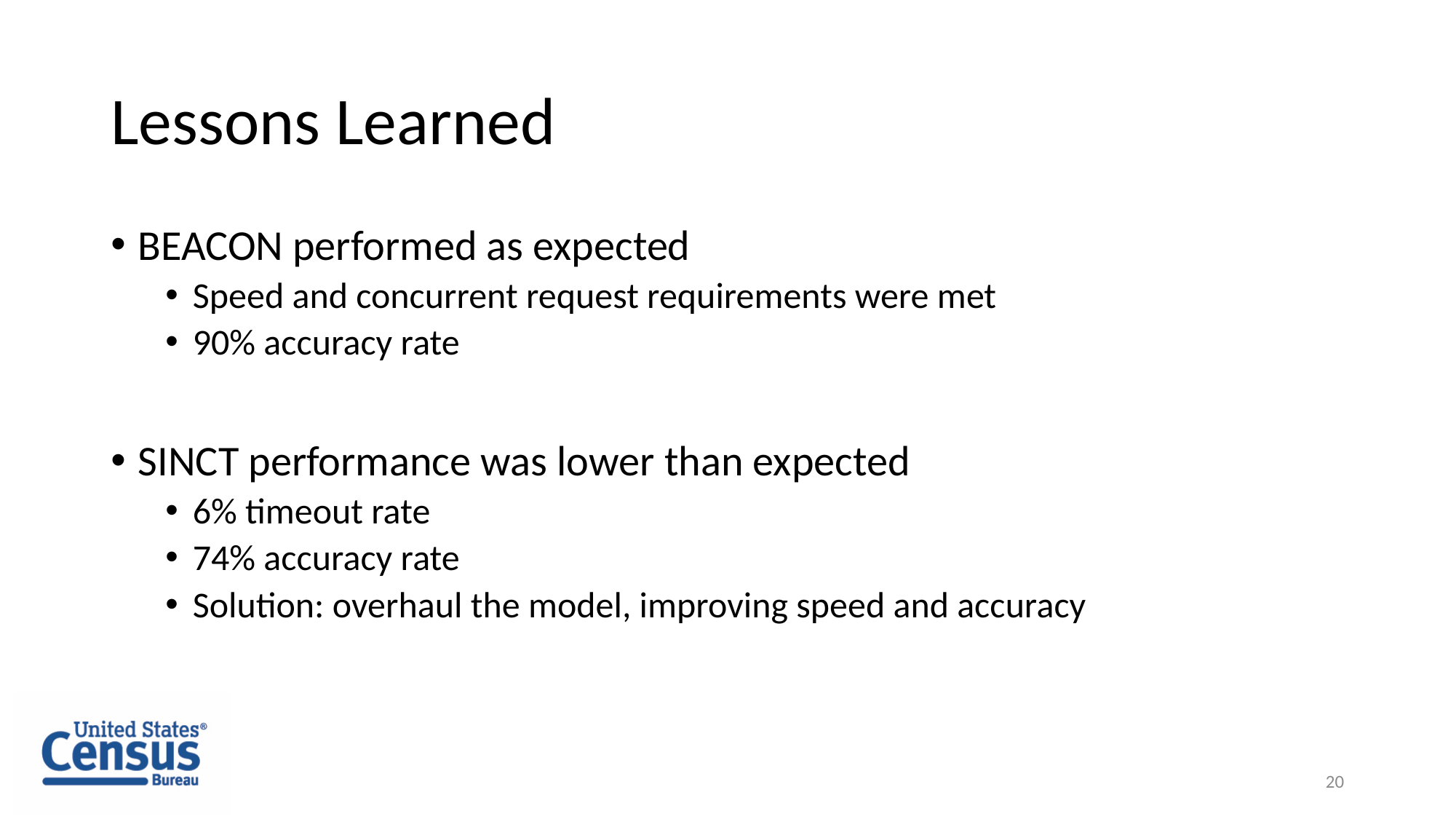

# Lessons Learned
BEACON performed as expected
Speed and concurrent request requirements were met
90% accuracy rate

SINCT performance was lower than expected
6% timeout rate
74% accuracy rate
Solution: overhaul the model, improving speed and accuracy

20